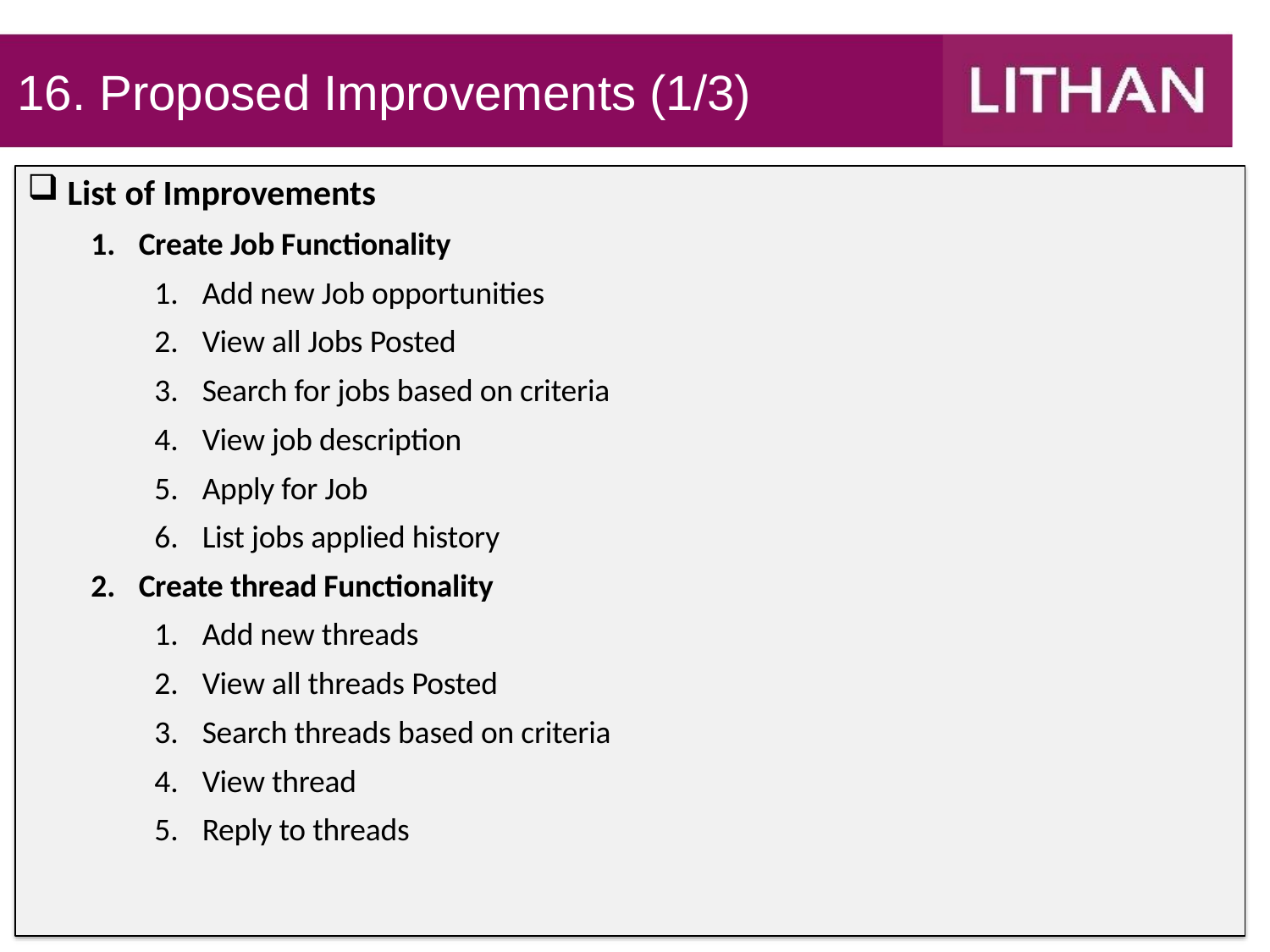

# 16. Proposed Improvements (1/3)
List of Improvements
Create Job Functionality
Add new Job opportunities
View all Jobs Posted
Search for jobs based on criteria
View job description
Apply for Job
List jobs applied history
Create thread Functionality
Add new threads
View all threads Posted
Search threads based on criteria
View thread
Reply to threads